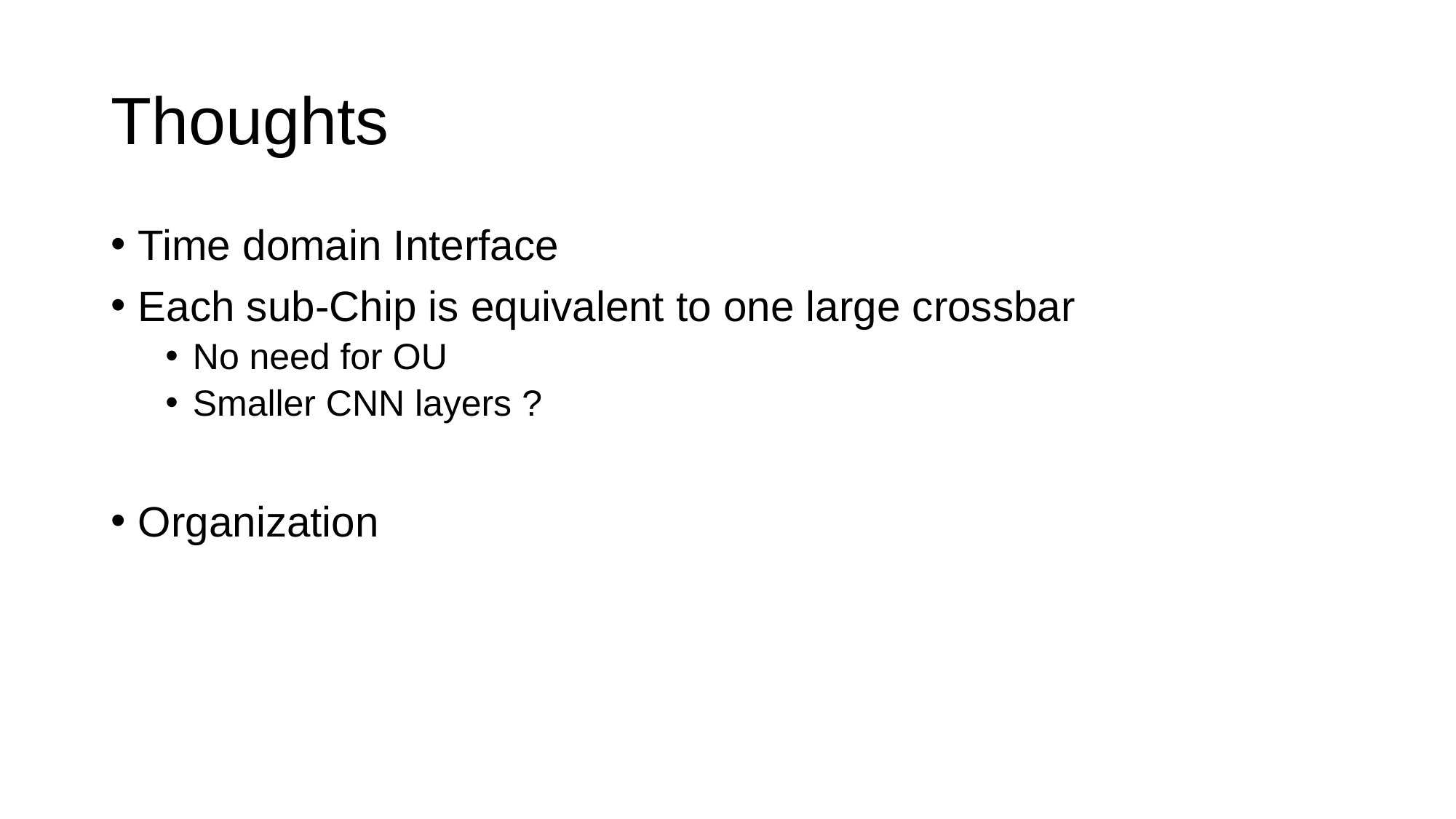

# Thoughts
Time domain Interface
Each sub-Chip is equivalent to one large crossbar
No need for OU
Smaller CNN layers ?

Organization